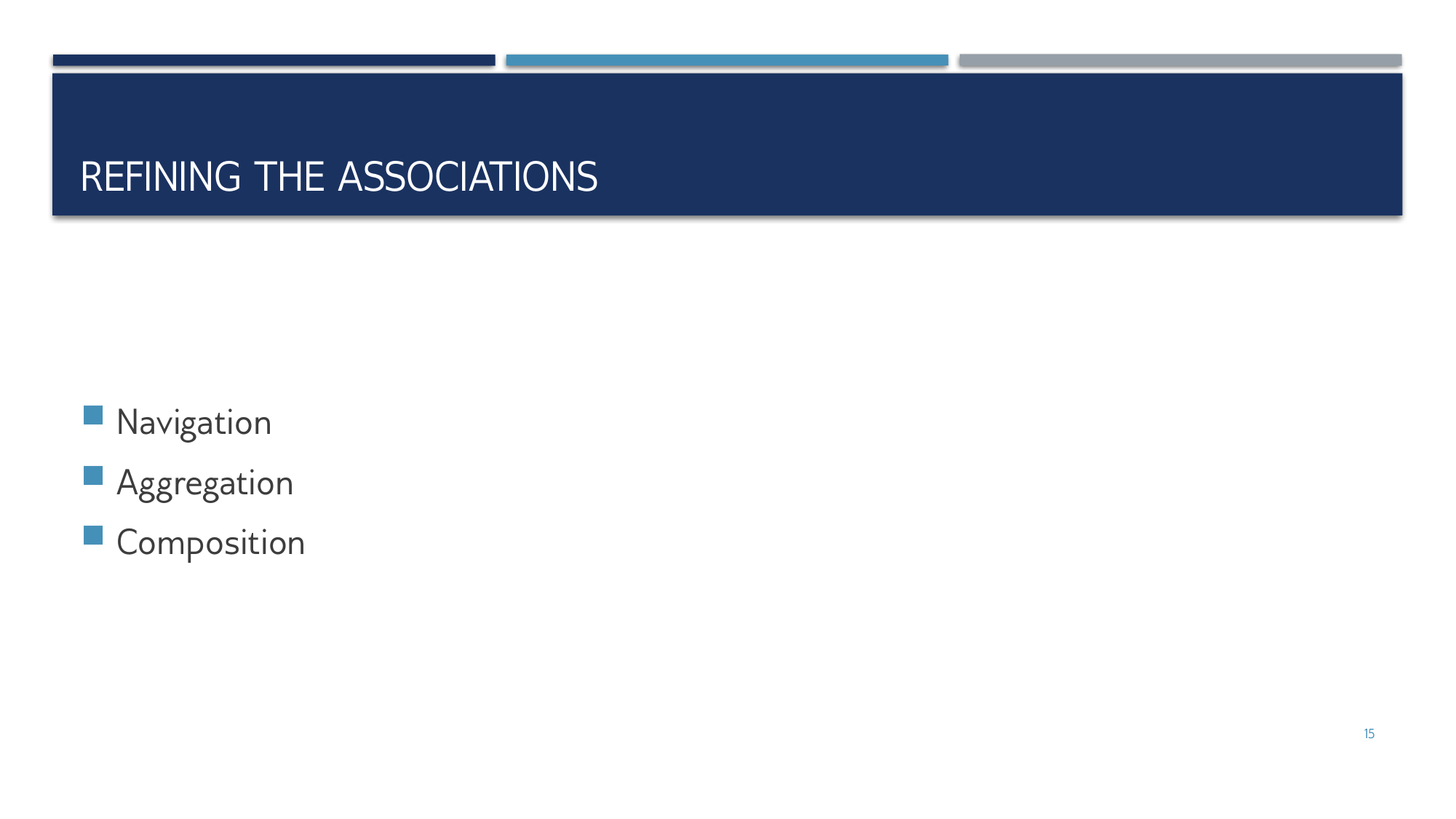

# Refining the Associations
Navigation
Aggregation
Composition
15